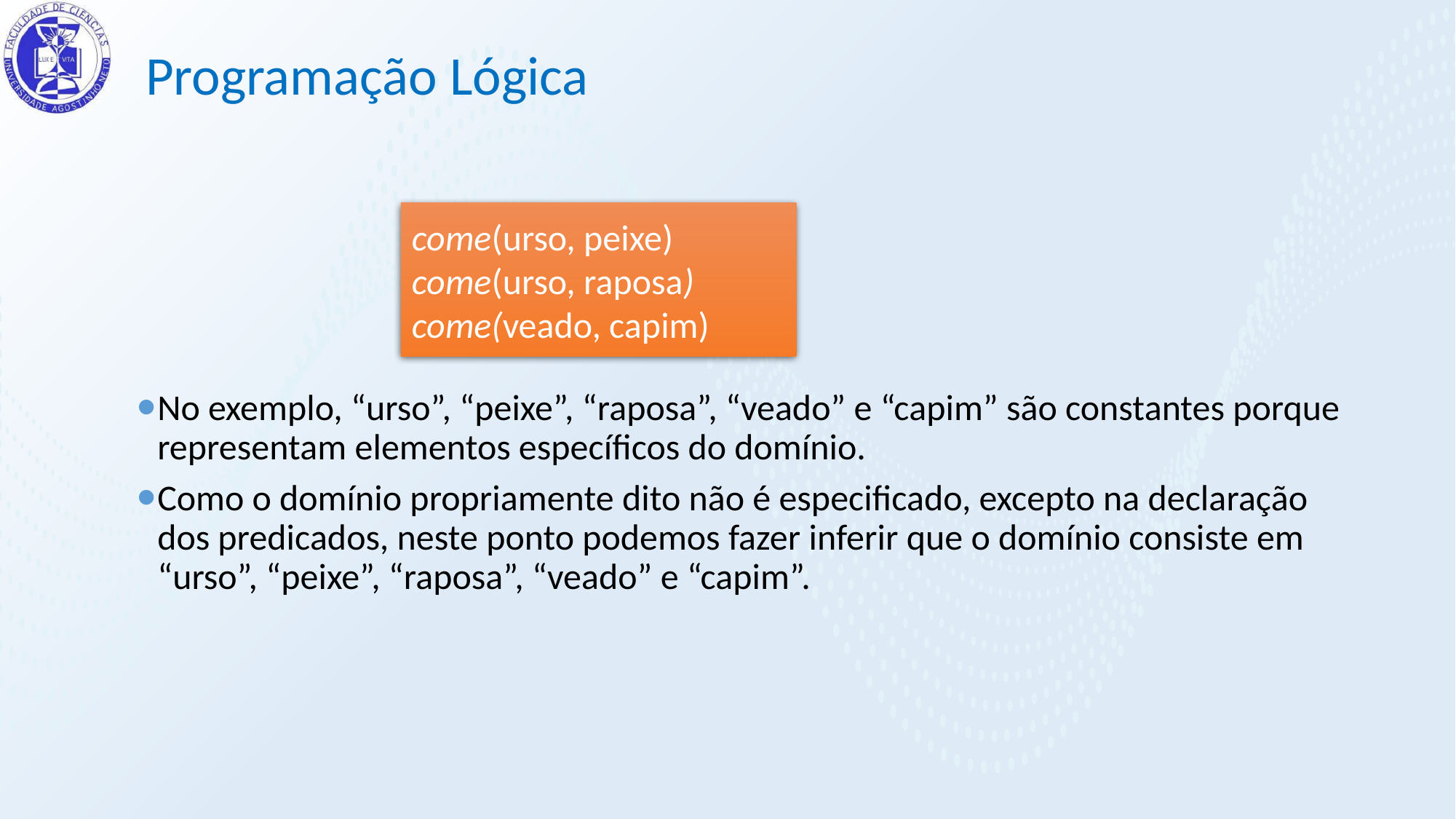

Programação Lógica
come(urso, peixe)
come(urso, raposa)
come(veado, capim)
No exemplo, “urso”, “peixe”, “raposa”, “veado” e “capim” são constantes porque representam elementos específicos do domínio.
Como o domínio propriamente dito não é especificado, excepto na declaração dos predicados, neste ponto podemos fazer inferir que o domínio consiste em “urso”, “peixe”, “raposa”, “veado” e “capim”.